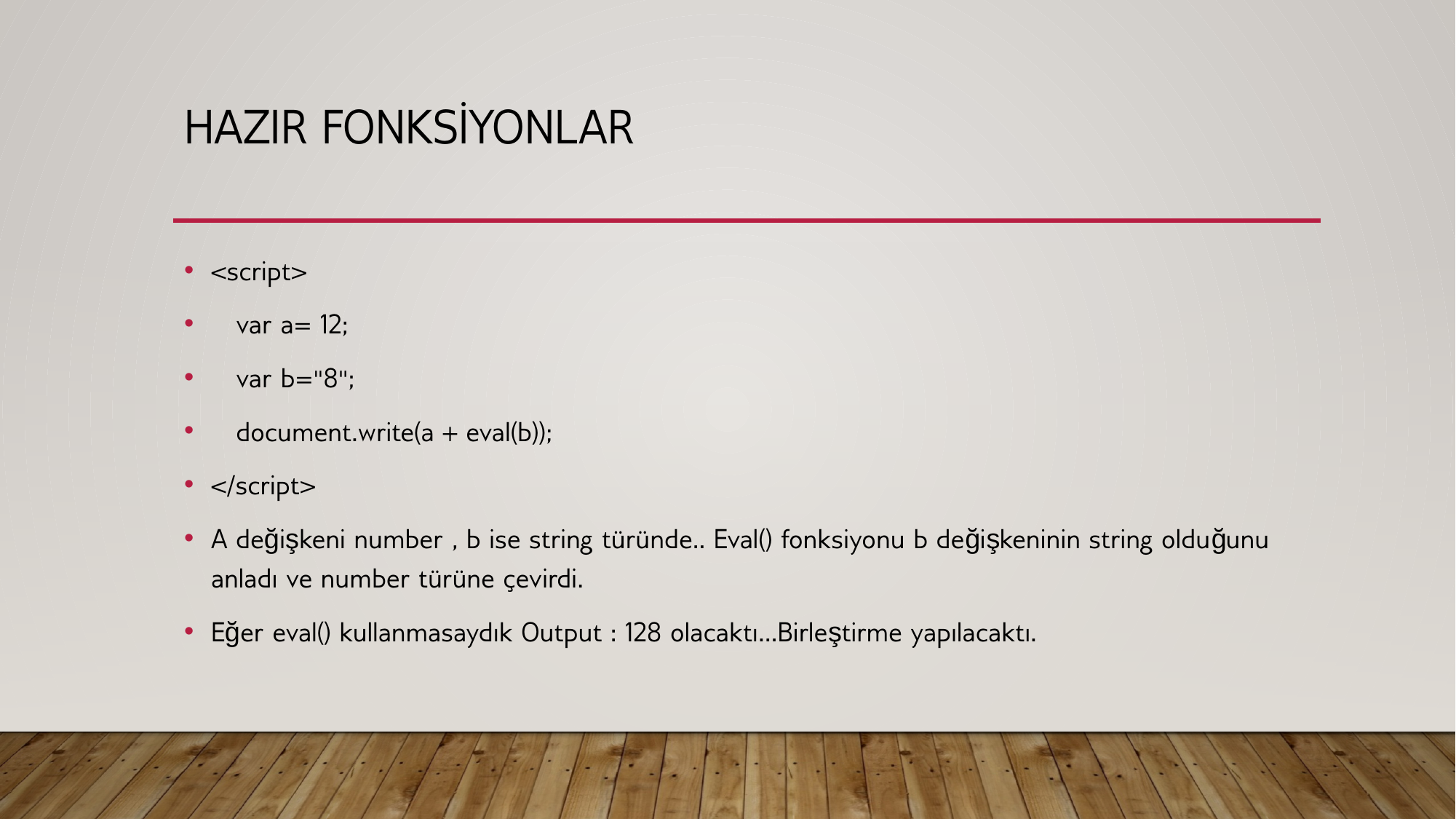

# Hazır fonksiyonlar
<script>
   var a= 12;
   var b="8";
   document.write(a + eval(b));
</script>
A değişkeni number , b ise string türünde.. Eval() fonksiyonu b değişkeninin string olduğunu anladı ve number türüne çevirdi.
Eğer eval() kullanmasaydık Output : 128 olacaktı…Birleştirme yapılacaktı.